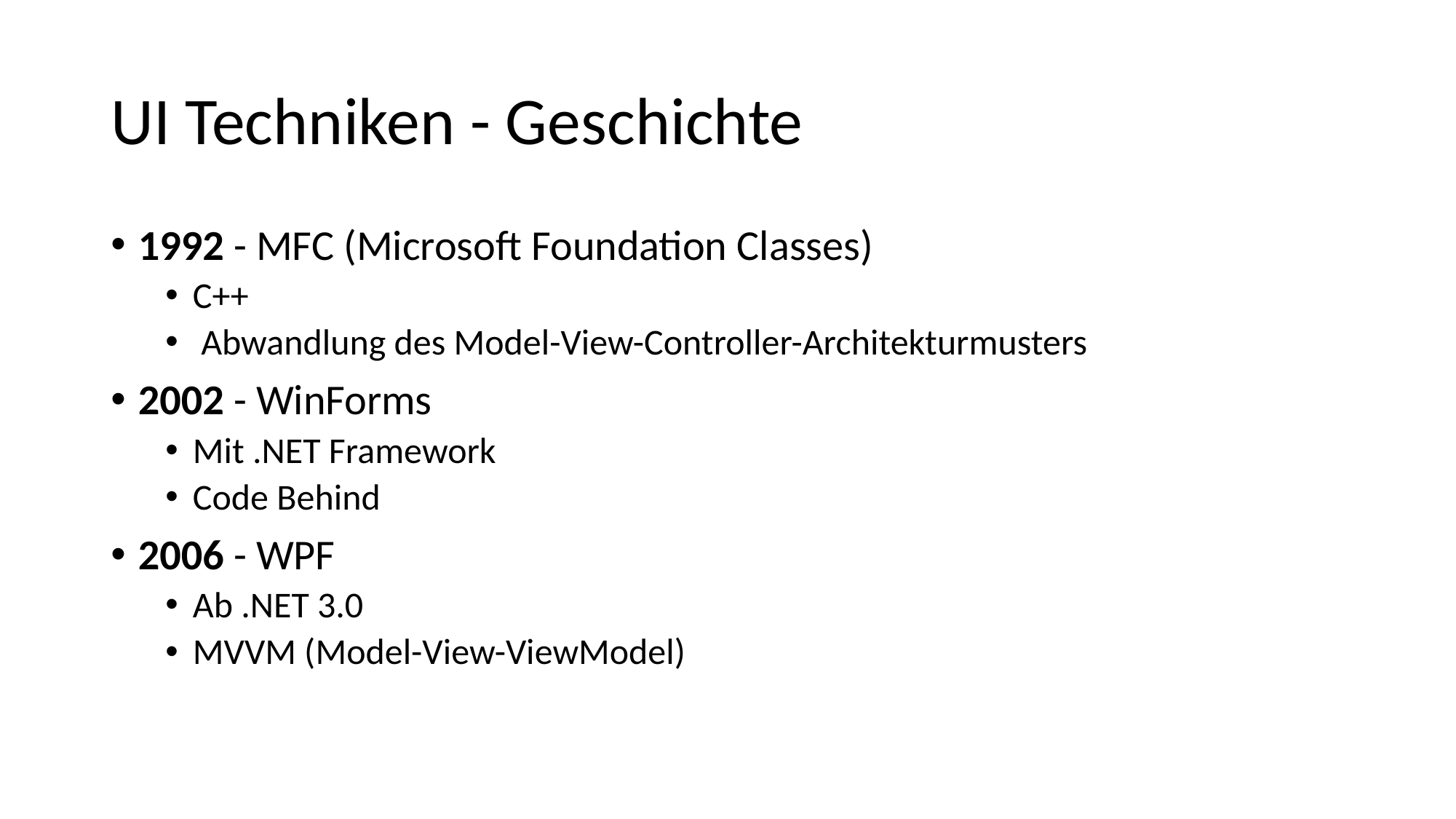

# UI Techniken - Geschichte
1992 - MFC (Microsoft Foundation Classes)
C++
 Abwandlung des Model-View-Controller-Architekturmusters
2002 - WinForms
Mit .NET Framework
Code Behind
2006 - WPF
Ab .NET 3.0
MVVM (Model-View-ViewModel)